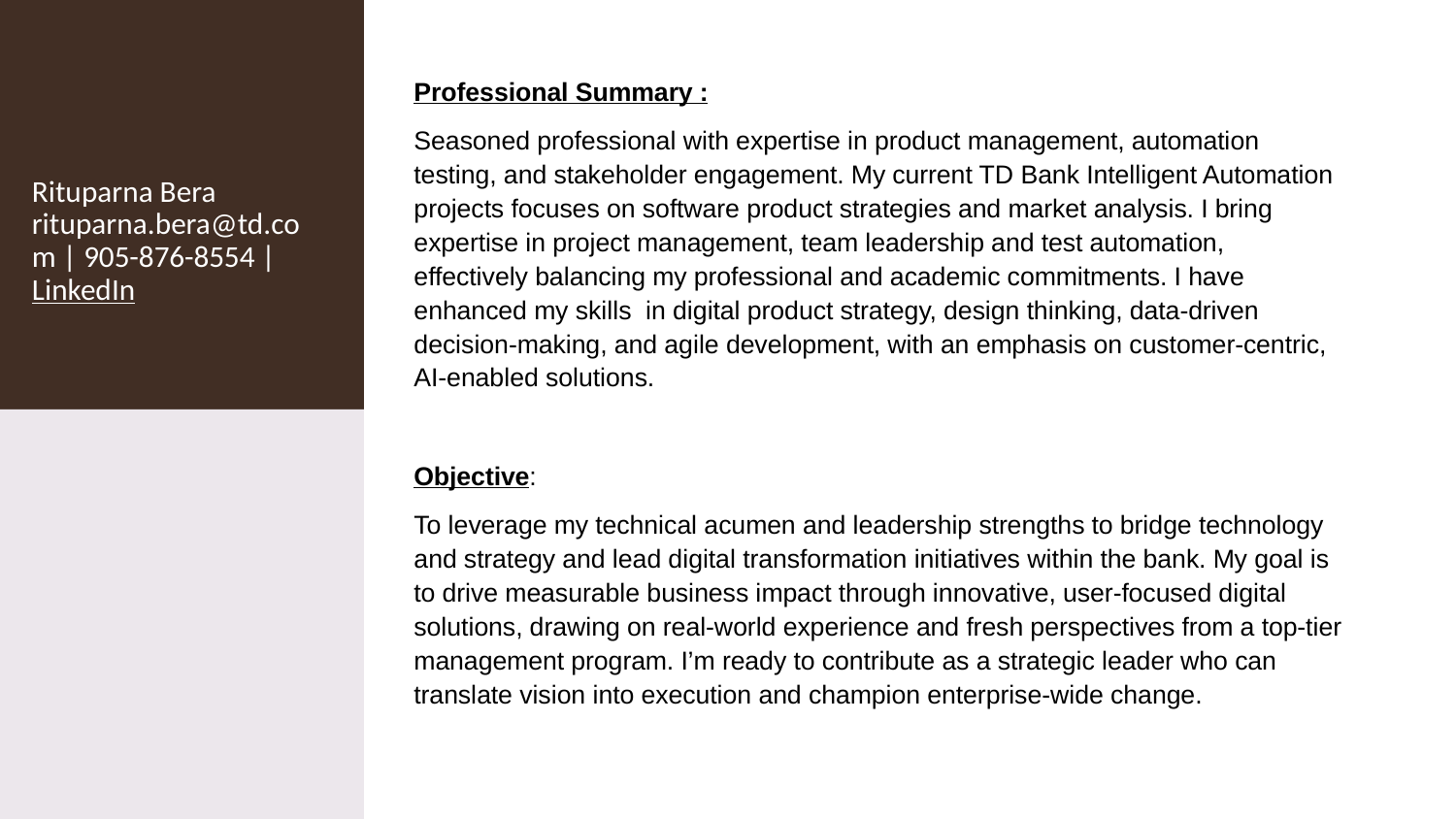

# Rituparna Bera rituparna.bera@td.com | 905-876-8554 | LinkedIn
Professional Summary :
Seasoned professional with expertise in product management, automation testing, and stakeholder engagement. My current TD Bank Intelligent Automation projects focuses on software product strategies and market analysis. I bring expertise in project management, team leadership and test automation, effectively balancing my professional and academic commitments. I have enhanced my skills  in digital product strategy, design thinking, data-driven decision-making, and agile development, with an emphasis on customer-centric, AI-enabled solutions.

Objective:
To leverage my technical acumen and leadership strengths to bridge technology and strategy and lead digital transformation initiatives within the bank. My goal is to drive measurable business impact through innovative, user-focused digital solutions, drawing on real-world experience and fresh perspectives from a top-tier management program. I’m ready to contribute as a strategic leader who can translate vision into execution and champion enterprise-wide change.